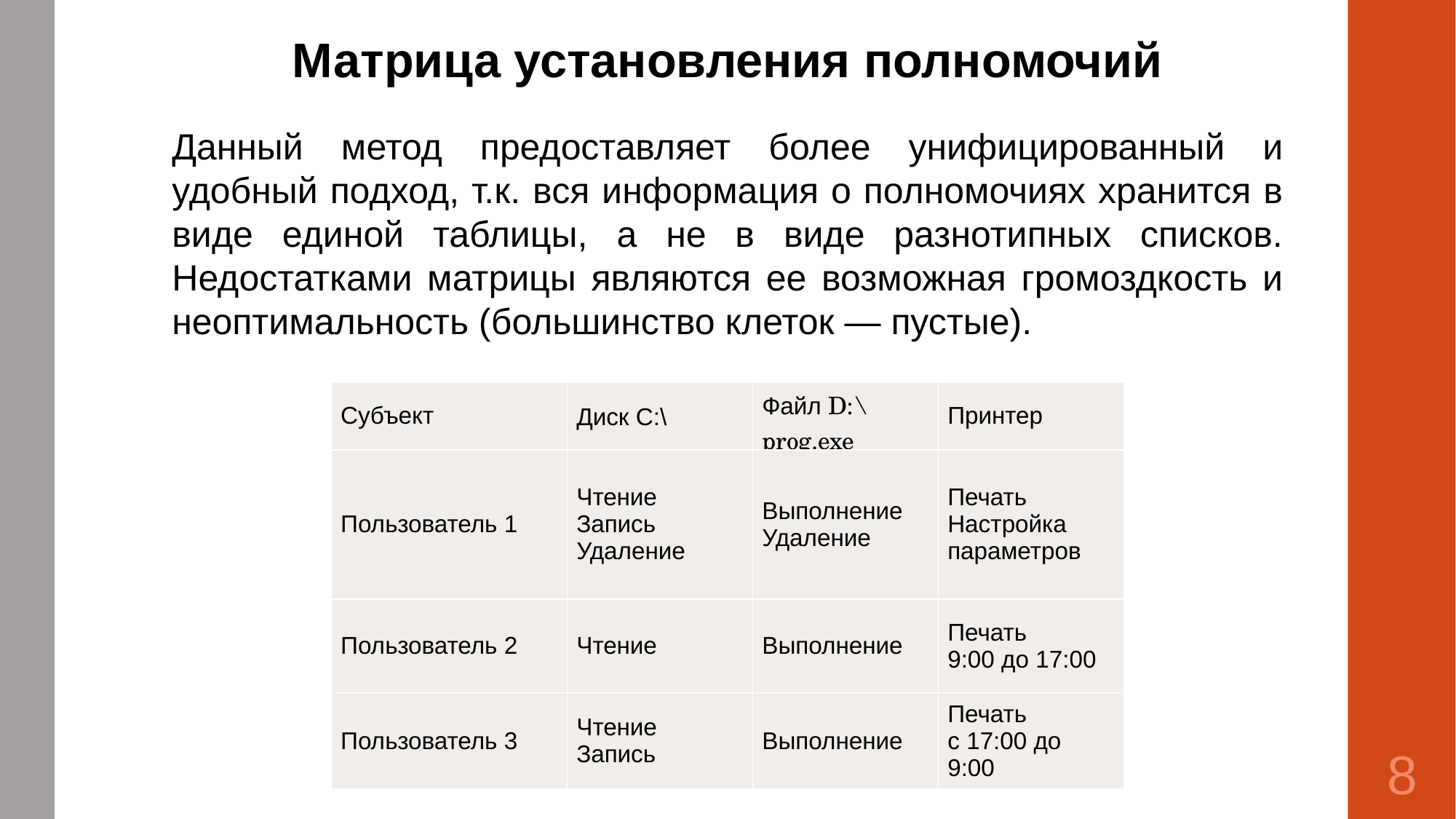

Матрица установления полномочий
Данный метод предоставляет более унифицированный и удобный подход, т.к. вся информация о полномочиях хранится в виде единой таблицы, а не в виде разнотипных списков. Недостатками матрицы являются ее возможная громоздкость и неоптимальность (большинство клеток — пустые).
| Субъект | Диск C:\ | Файл D:\prog.exe | Принтер |
| --- | --- | --- | --- |
| Пользователь 1 | Чтение Запись Удаление | Выполнение Удаление | Печать Настройка параметров |
| Пользователь 2 | Чтение | Выполнение | Печать 9:00 до 17:00 |
| Пользователь 3 | Чтение Запись | Выполнение | Печать c 17:00 до 9:00 |
8